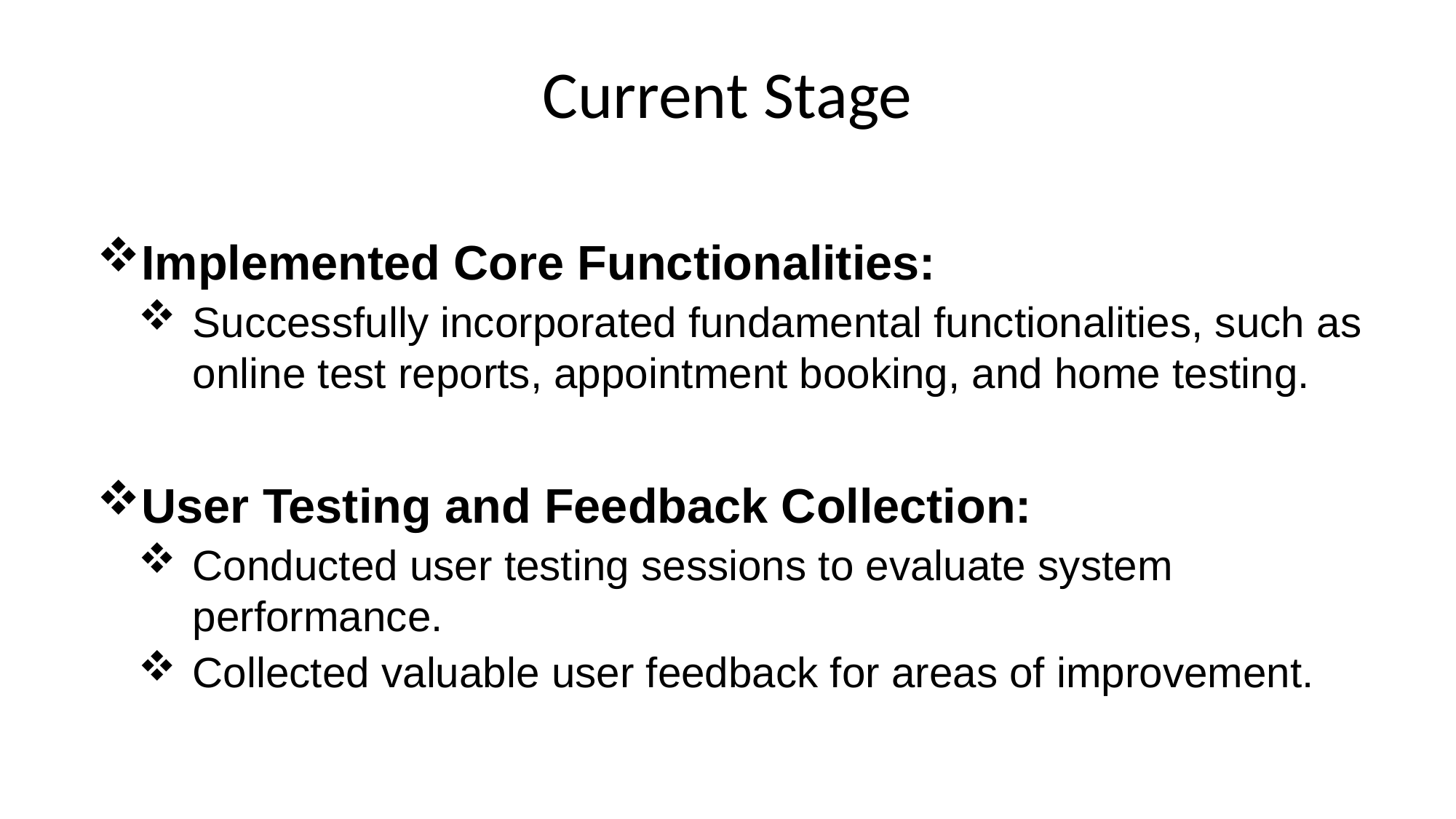

# Current Stage

Implemented Core Functionalities:
Successfully incorporated fundamental functionalities, such as online test reports, appointment booking, and home testing.

User Testing and Feedback Collection:
Conducted user testing sessions to evaluate system performance.
Collected valuable user feedback for areas of improvement.